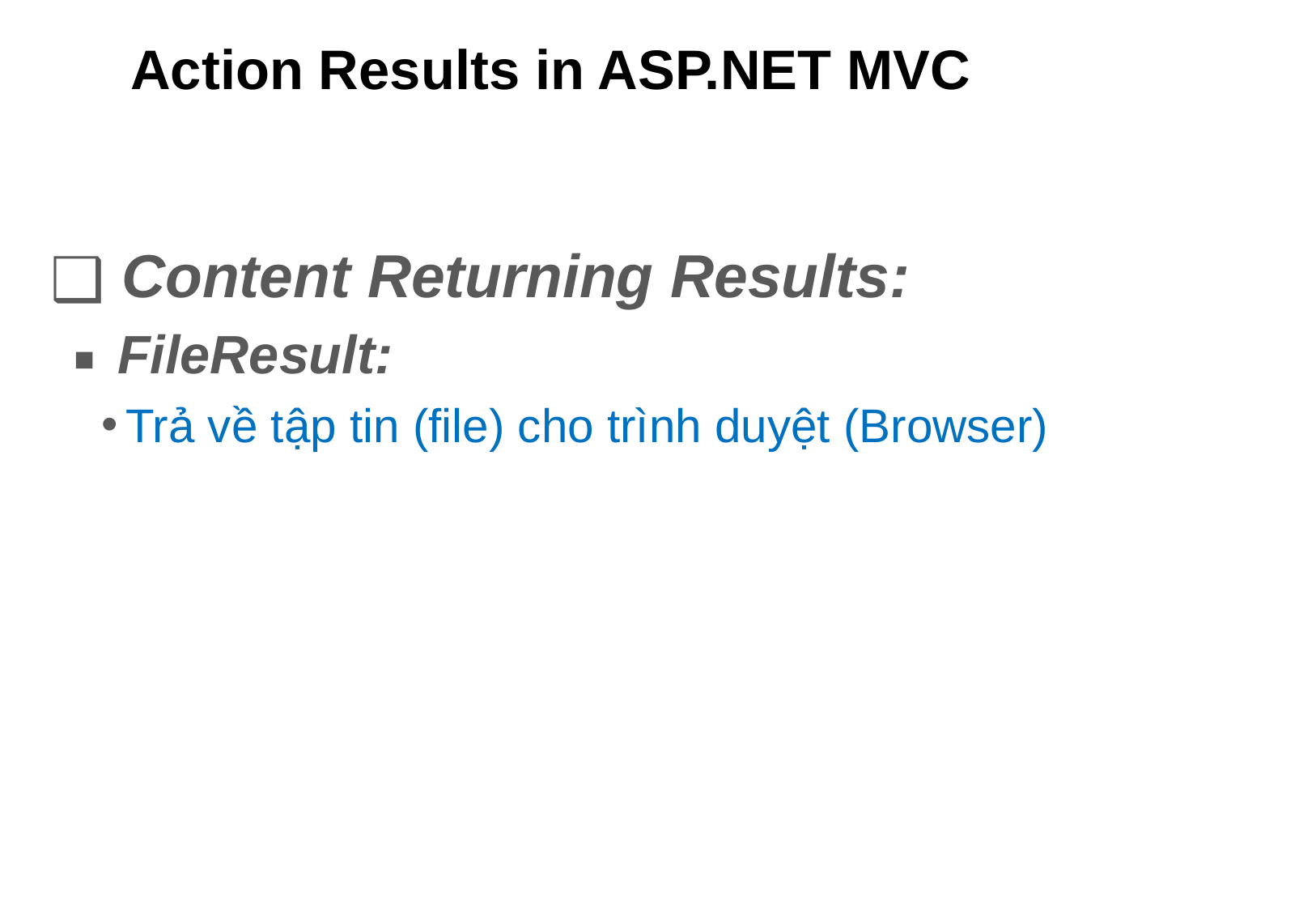

# Action Results in ASP.NET MVC
 Content Returning Results:
 FileResult:
Trả về tập tin (file) cho trình duyệt (Browser)